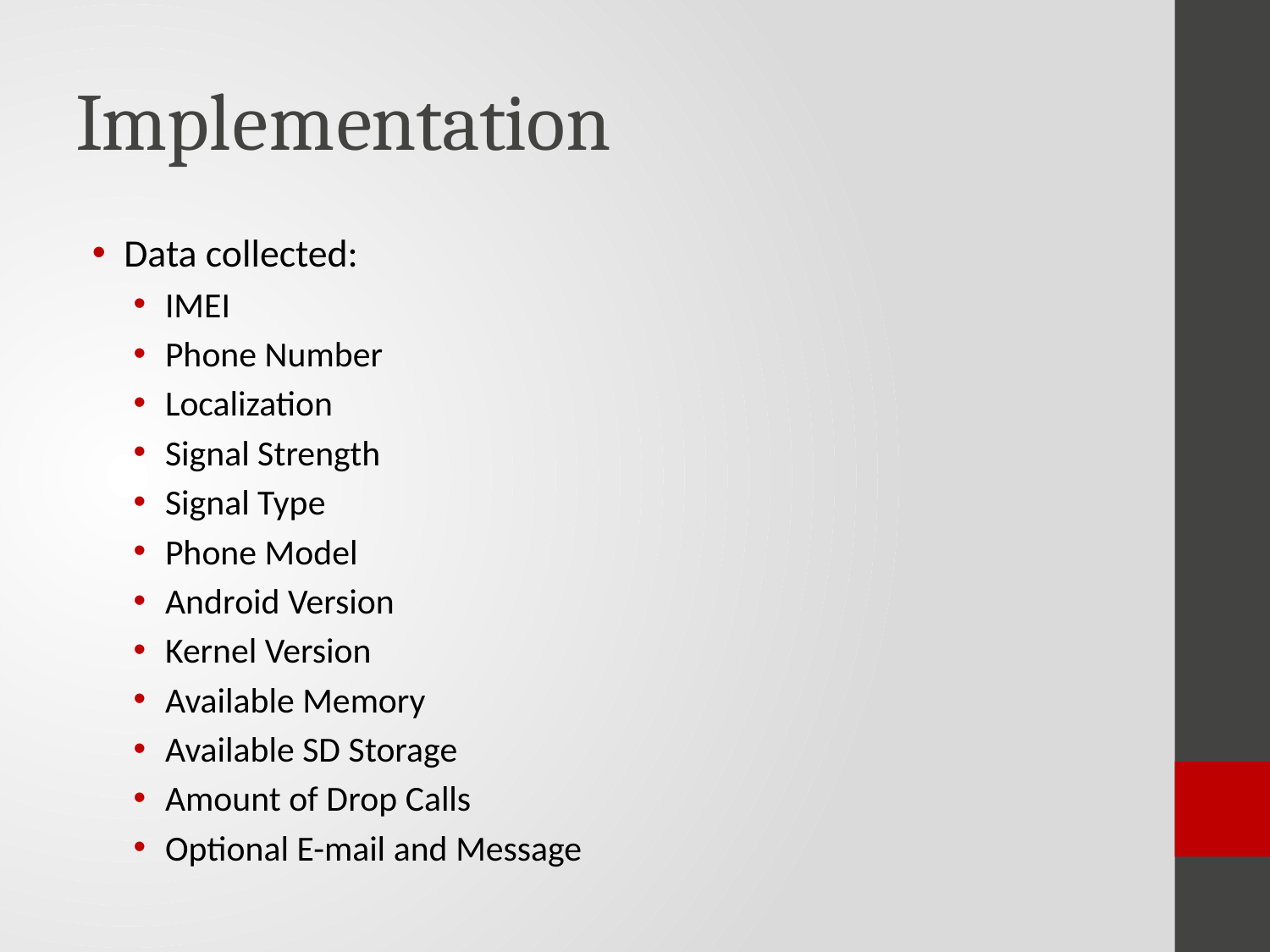

# Implementation
Data collected:
IMEI
Phone Number
Localization
Signal Strength
Signal Type
Phone Model
Android Version
Kernel Version
Available Memory
Available SD Storage
Amount of Drop Calls
Optional E-mail and Message